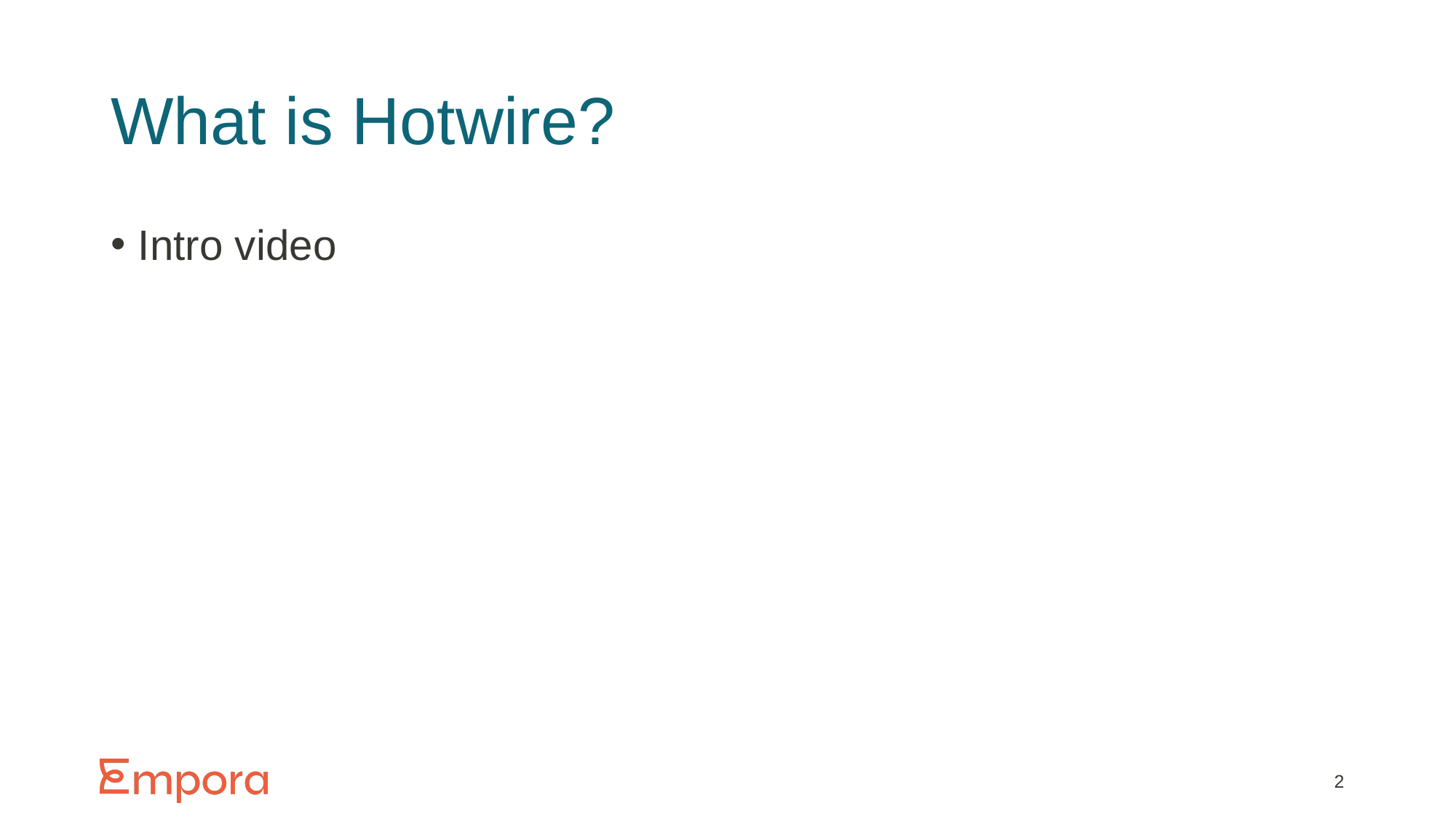

# What is Hotwire?
Intro video
2